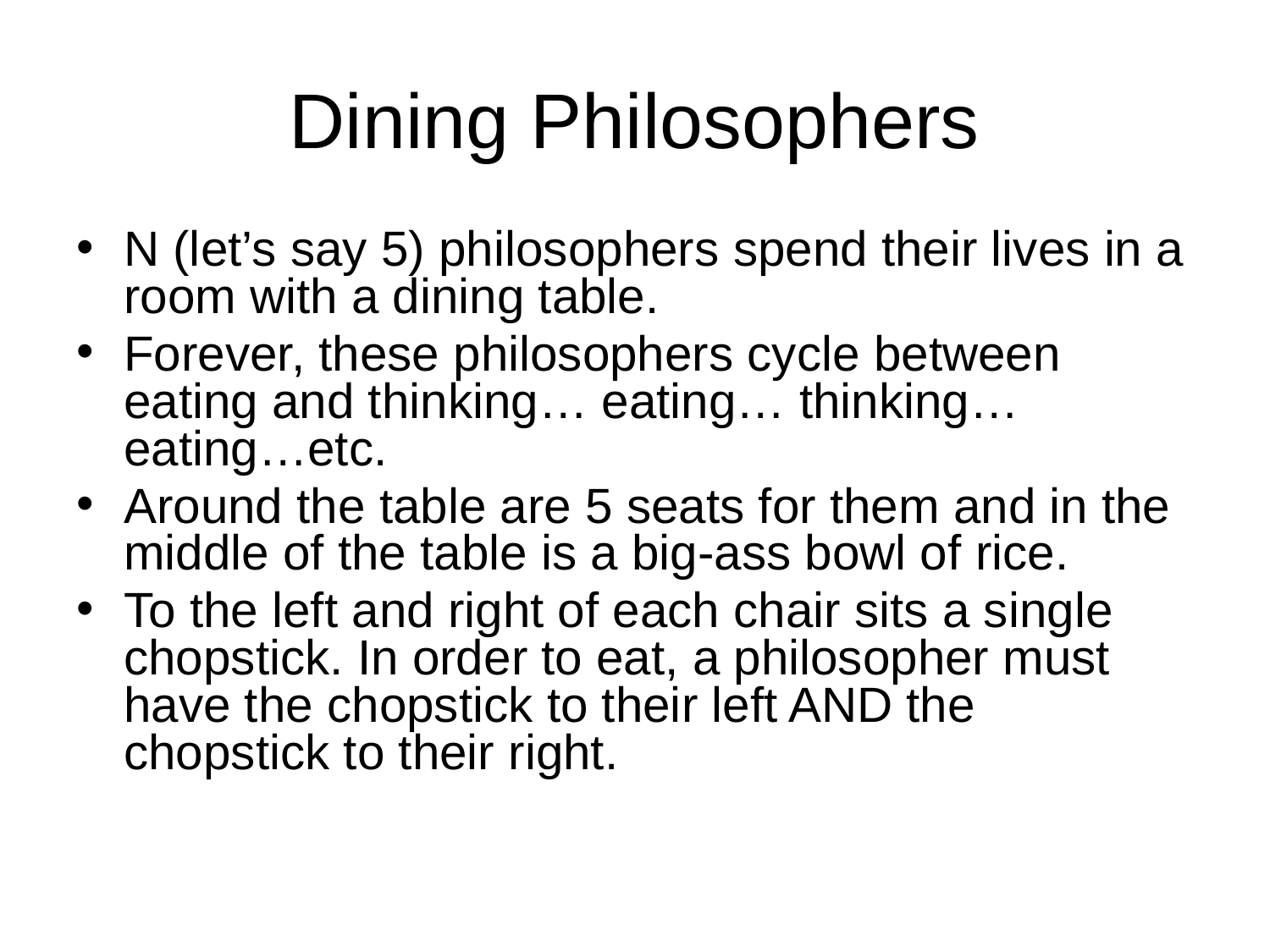

# Dining Philosophers
N (let’s say 5) philosophers spend their lives in a room with a dining table.
Forever, these philosophers cycle between eating and thinking… eating… thinking… eating…etc.
Around the table are 5 seats for them and in the middle of the table is a big-ass bowl of rice.
To the left and right of each chair sits a single chopstick. In order to eat, a philosopher must have the chopstick to their left AND the chopstick to their right.